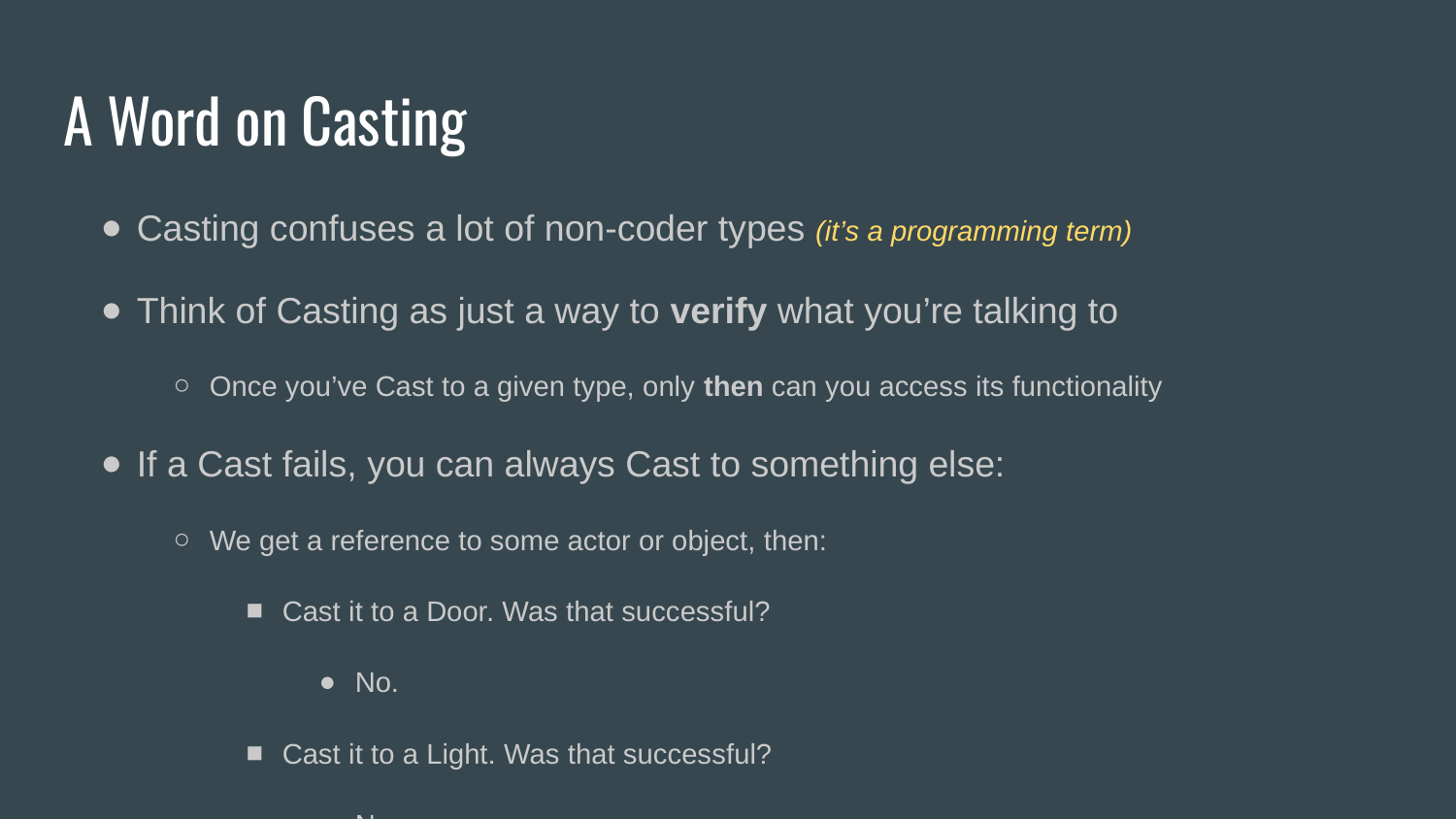

A Word on Casting
Casting confuses a lot of non-coder types (it’s a programming term)
Think of Casting as just a way to verify what you’re talking to
Once you’ve Cast to a given type, only then can you access its functionality
If a Cast fails, you can always Cast to something else:
We get a reference to some actor or object, then:
Cast it to a Door. Was that successful?
No.
Cast it to a Light. Was that successful?
No.
Cast it to a Weasel. Was that successful?
Yes.
Awesome! Set the Weasel’s bWearingAPartyHat Boolean property to True!
If you already have a reference of the proper type, you don’t need to Cast!